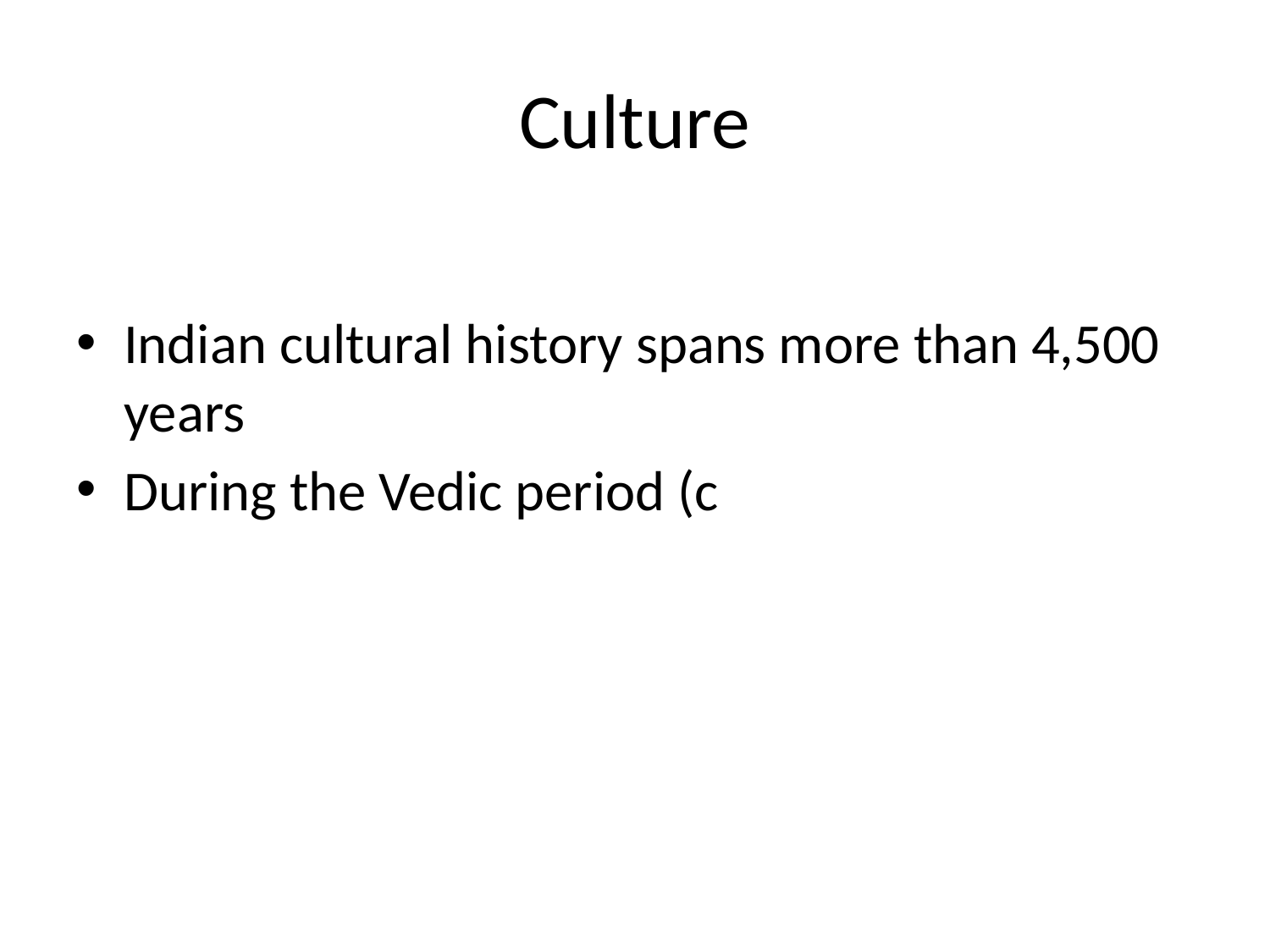

# Culture

Indian cultural history spans more than 4,500 years
During the Vedic period (c